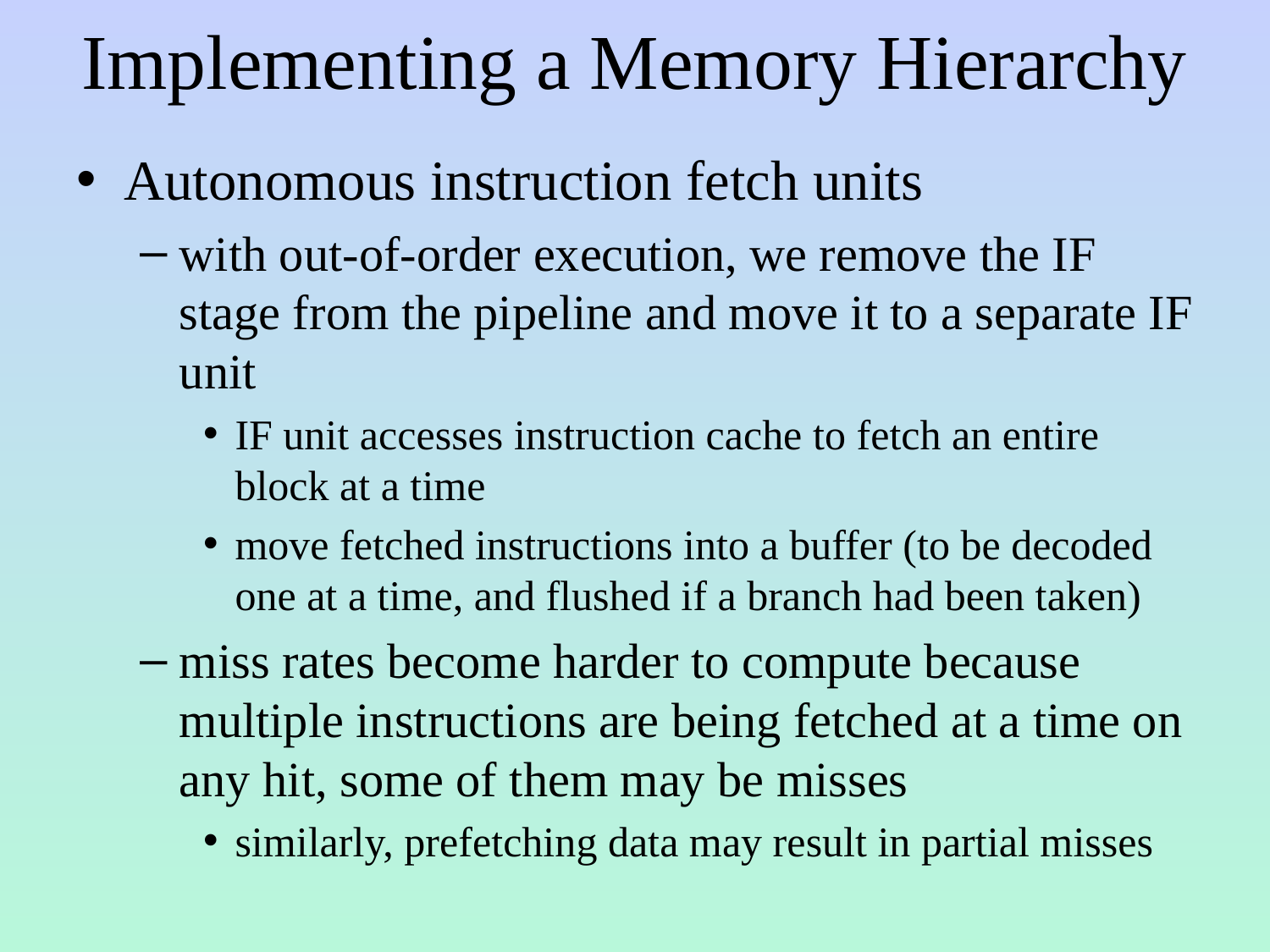

# Implementing a Memory Hierarchy
Autonomous instruction fetch units
with out-of-order execution, we remove the IF stage from the pipeline and move it to a separate IF unit
IF unit accesses instruction cache to fetch an entire block at a time
move fetched instructions into a buffer (to be decoded one at a time, and flushed if a branch had been taken)
miss rates become harder to compute because multiple instructions are being fetched at a time on any hit, some of them may be misses
similarly, prefetching data may result in partial misses